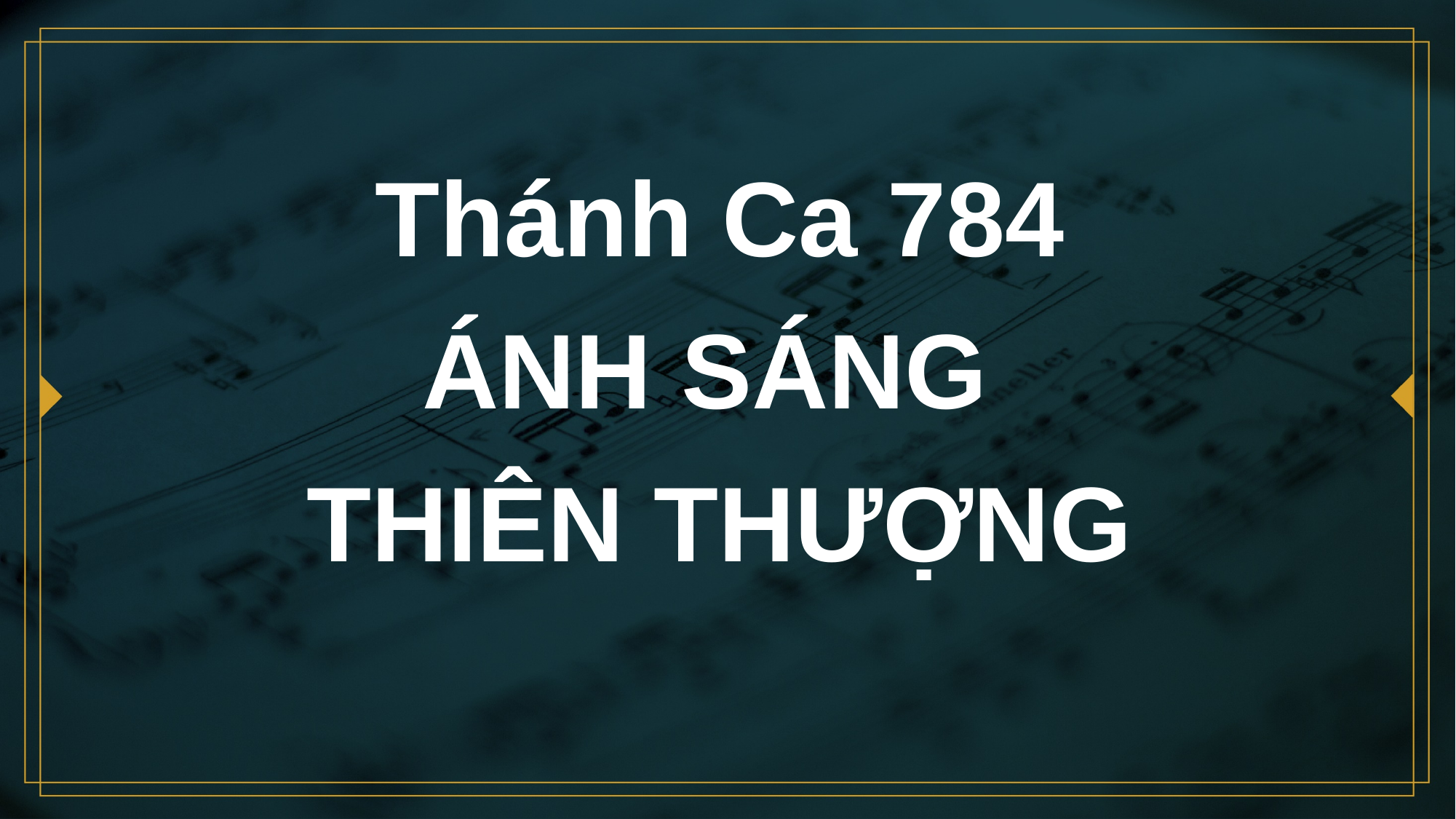

# Thánh Ca 784 ÁNH SÁNG THIÊN THƯỢNG